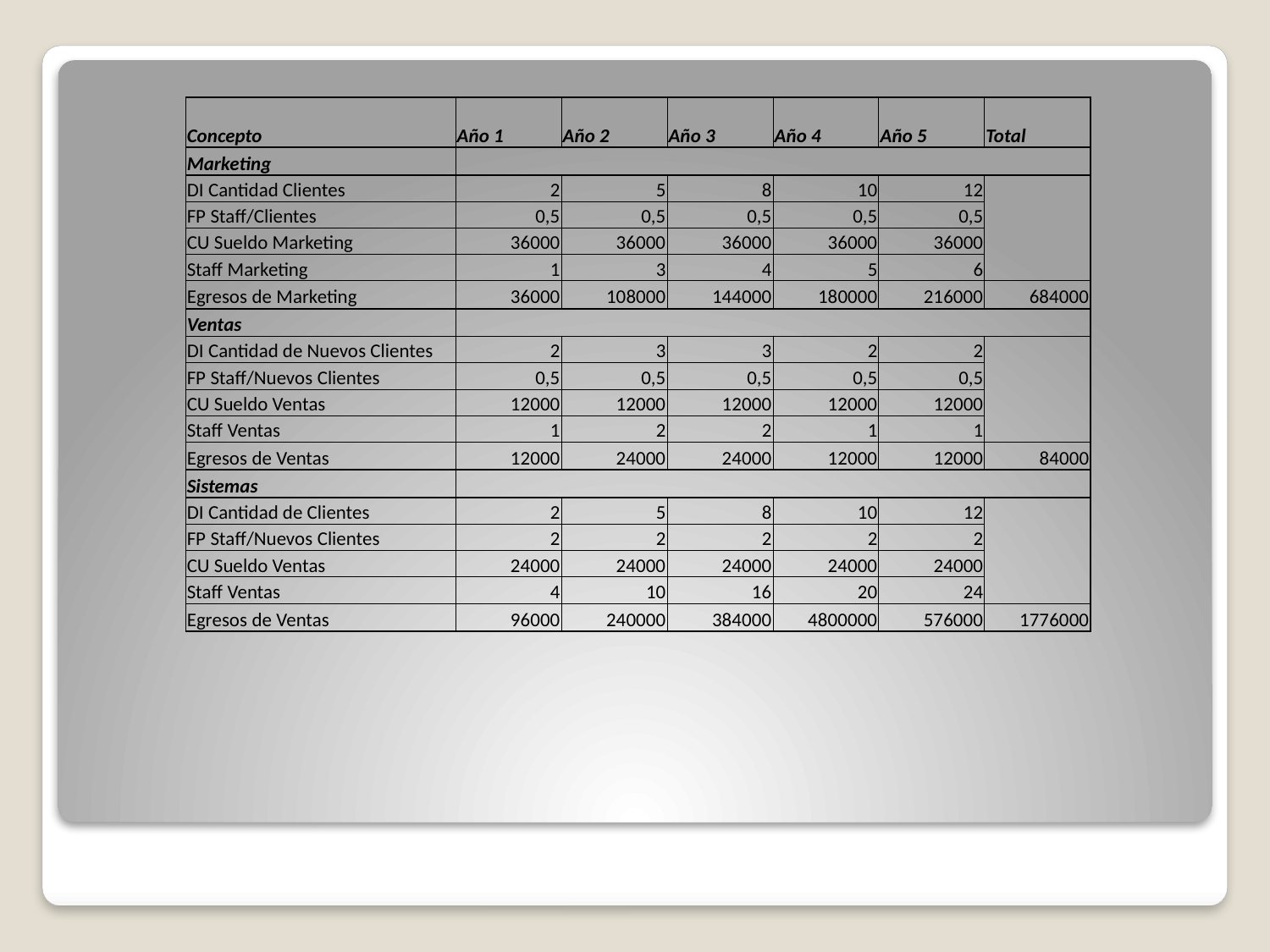

| Concepto | Año 1 | Año 2 | Año 3 | Año 4 | Año 5 | Total |
| --- | --- | --- | --- | --- | --- | --- |
| Marketing |  |  |  |  |  |  |
| DI Cantidad Clientes | 2 | 5 | 8 | 10 | 12 |  |
| FP Staff/Clientes | 0,5 | 0,5 | 0,5 | 0,5 | 0,5 |  |
| CU Sueldo Marketing | 36000 | 36000 | 36000 | 36000 | 36000 |  |
| Staff Marketing | 1 | 3 | 4 | 5 | 6 |  |
| Egresos de Marketing | 36000 | 108000 | 144000 | 180000 | 216000 | 684000 |
| Ventas |  |  |  |  |  |  |
| DI Cantidad de Nuevos Clientes | 2 | 3 | 3 | 2 | 2 |  |
| FP Staff/Nuevos Clientes | 0,5 | 0,5 | 0,5 | 0,5 | 0,5 |  |
| CU Sueldo Ventas | 12000 | 12000 | 12000 | 12000 | 12000 |  |
| Staff Ventas | 1 | 2 | 2 | 1 | 1 |  |
| Egresos de Ventas | 12000 | 24000 | 24000 | 12000 | 12000 | 84000 |
| Sistemas |  |  |  |  |  |  |
| DI Cantidad de Clientes | 2 | 5 | 8 | 10 | 12 |  |
| FP Staff/Nuevos Clientes | 2 | 2 | 2 | 2 | 2 |  |
| CU Sueldo Ventas | 24000 | 24000 | 24000 | 24000 | 24000 |  |
| Staff Ventas | 4 | 10 | 16 | 20 | 24 |  |
| Egresos de Ventas | 96000 | 240000 | 384000 | 4800000 | 576000 | 1776000 |
#